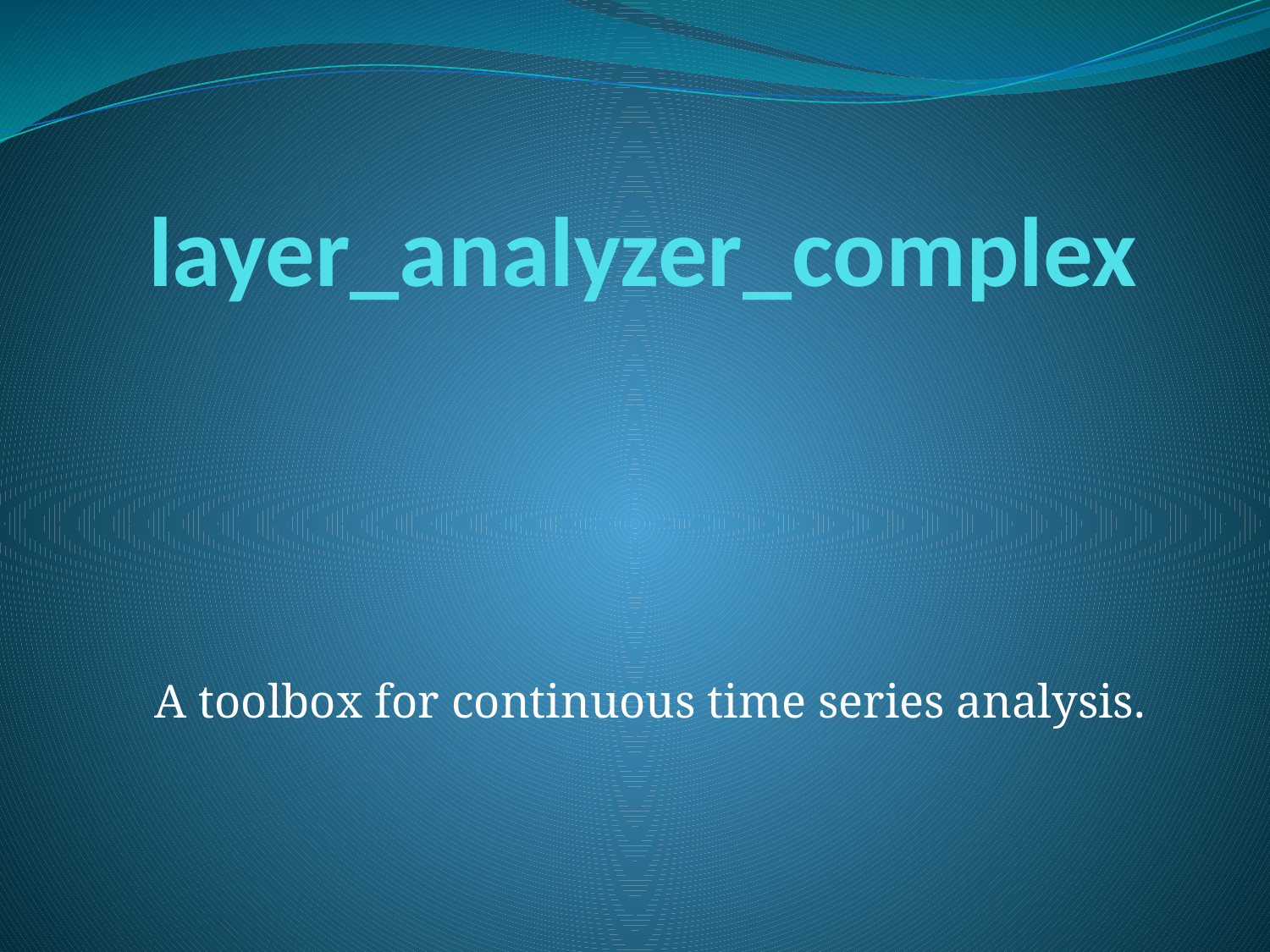

# layer_analyzer_complex
A toolbox for continuous time series analysis.